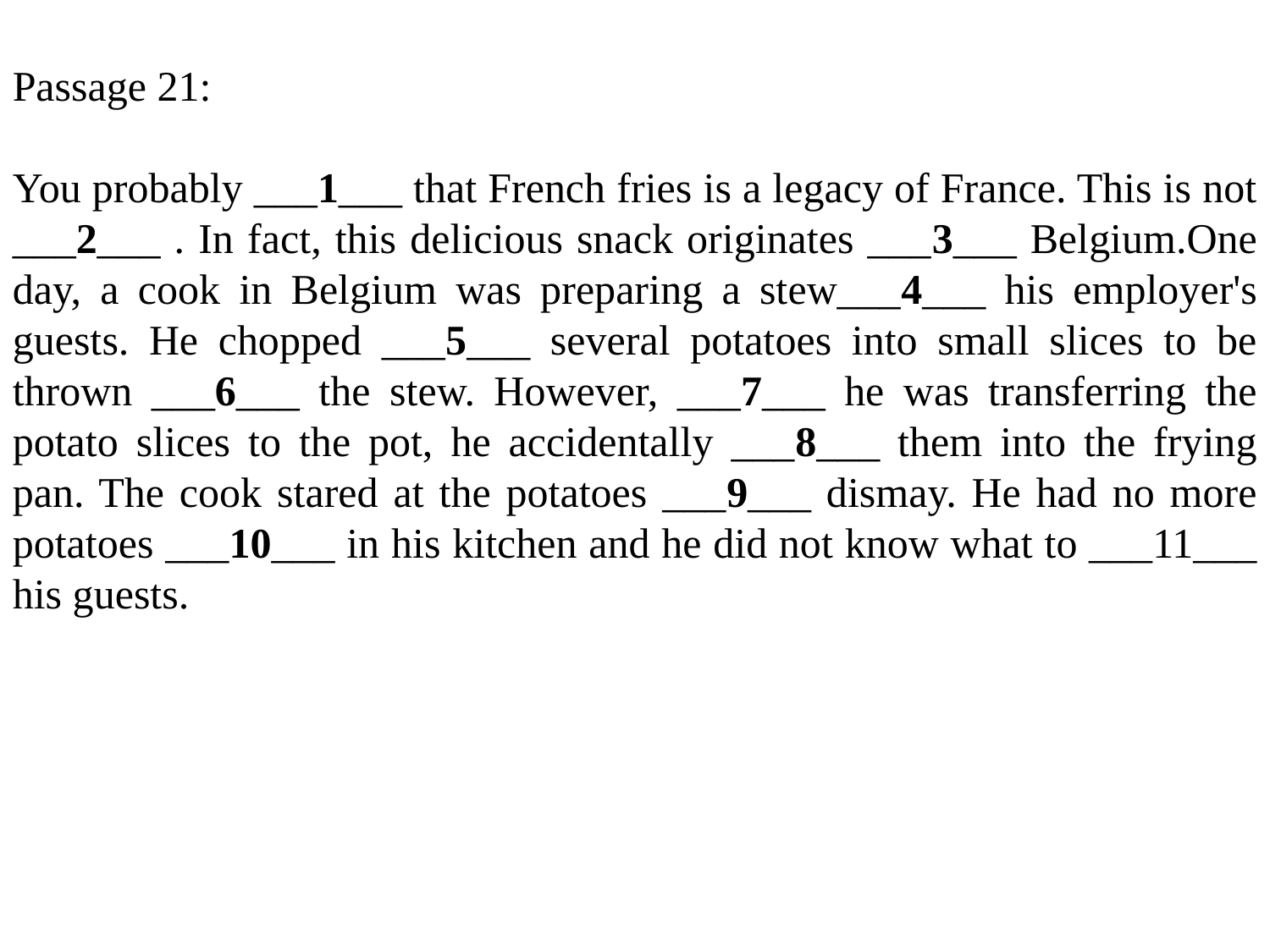

Passage 21:

You probably ___1___ that French fries is a legacy of France. This is not ___2___ . In fact, this delicious snack originates ___3___ Belgium.One day, a cook in Belgium was preparing a stew___4___ his employer's guests. He chopped ___5___ several potatoes into small slices to be thrown ___6___ the stew. However, ___7___ he was transferring the potato slices to the pot, he accidentally ___8___ them into the frying pan. The cook stared at the potatoes ___9___ dismay. He had no more potatoes ___10___ in his kitchen and he did not know what to ___11___ his guests.